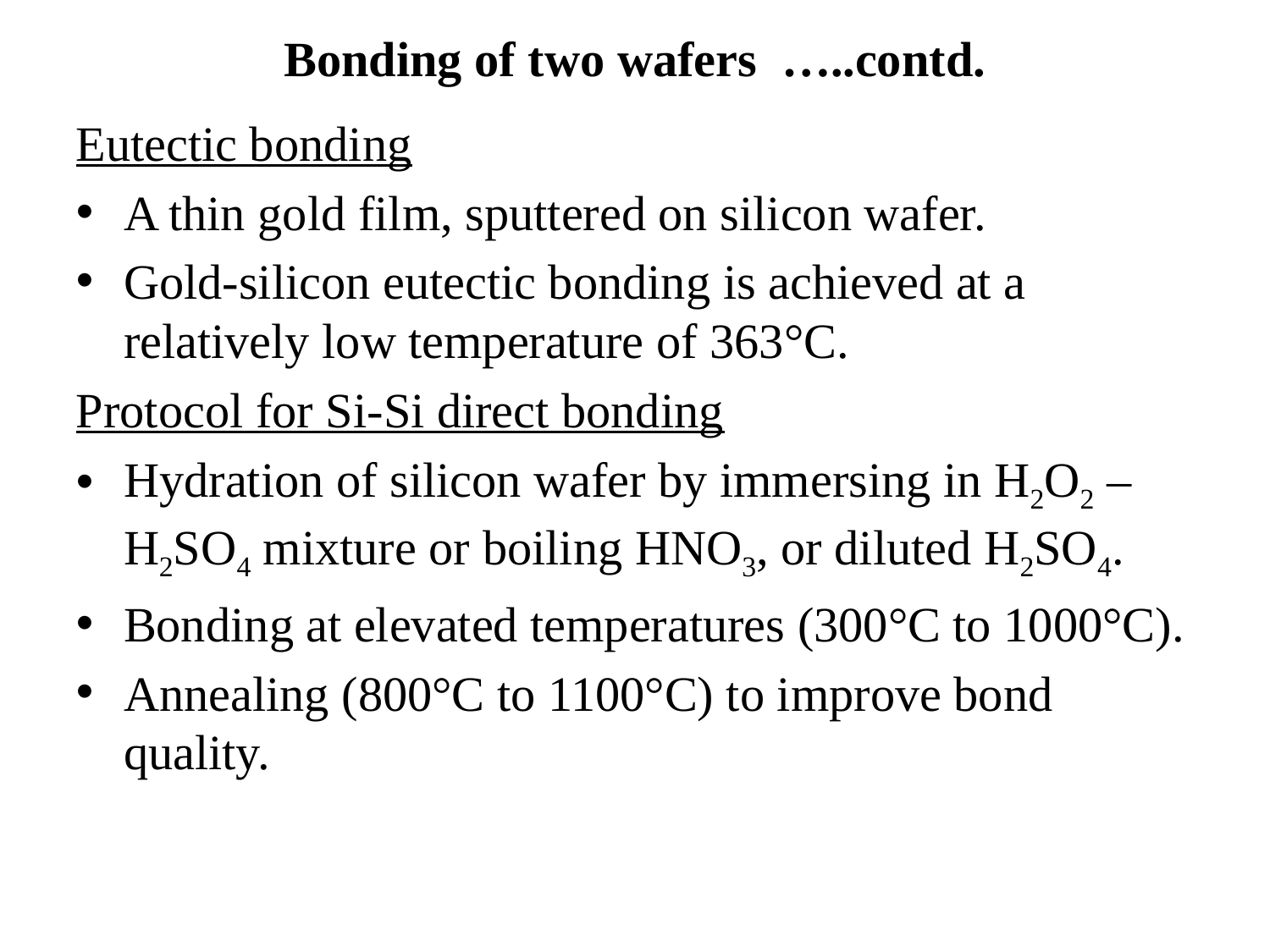

Bonding of two wafers  …..contd.
Eutectic bonding
A thin gold film, sputtered on silicon wafer.
Gold-silicon eutectic bonding is achieved at a relatively low temperature of 363°C.
Protocol for Si-Si direct bonding
Hydration of silicon wafer by immersing in H2O2 – H2SO4 mixture or boiling HNO3, or diluted H2SO4.
Bonding at elevated temperatures (300°C to 1000°C).
Annealing (800°C to 1100°C) to improve bond quality.